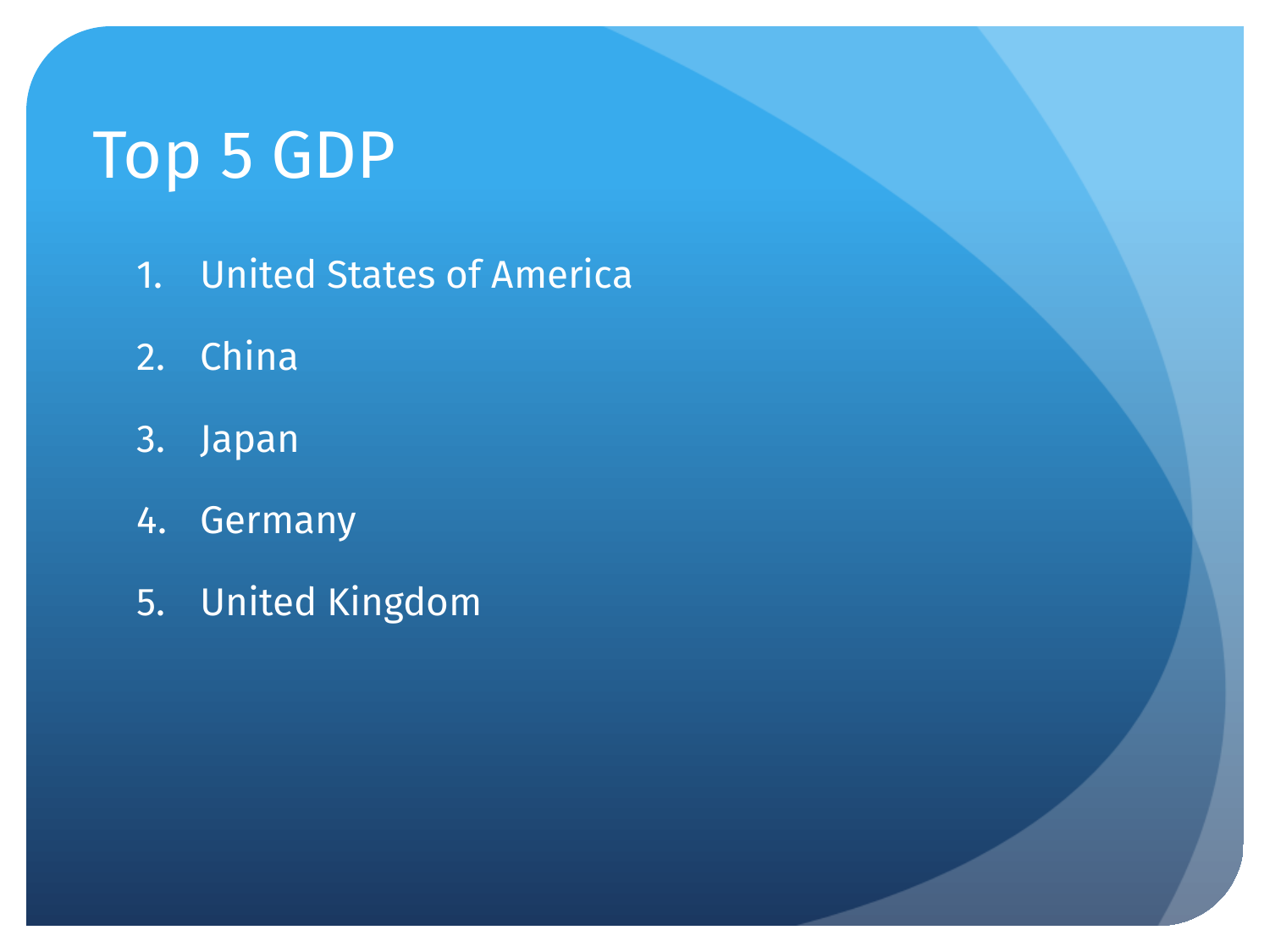

# Top 5 GDP
United States of America
China
Japan
Germany
United Kingdom